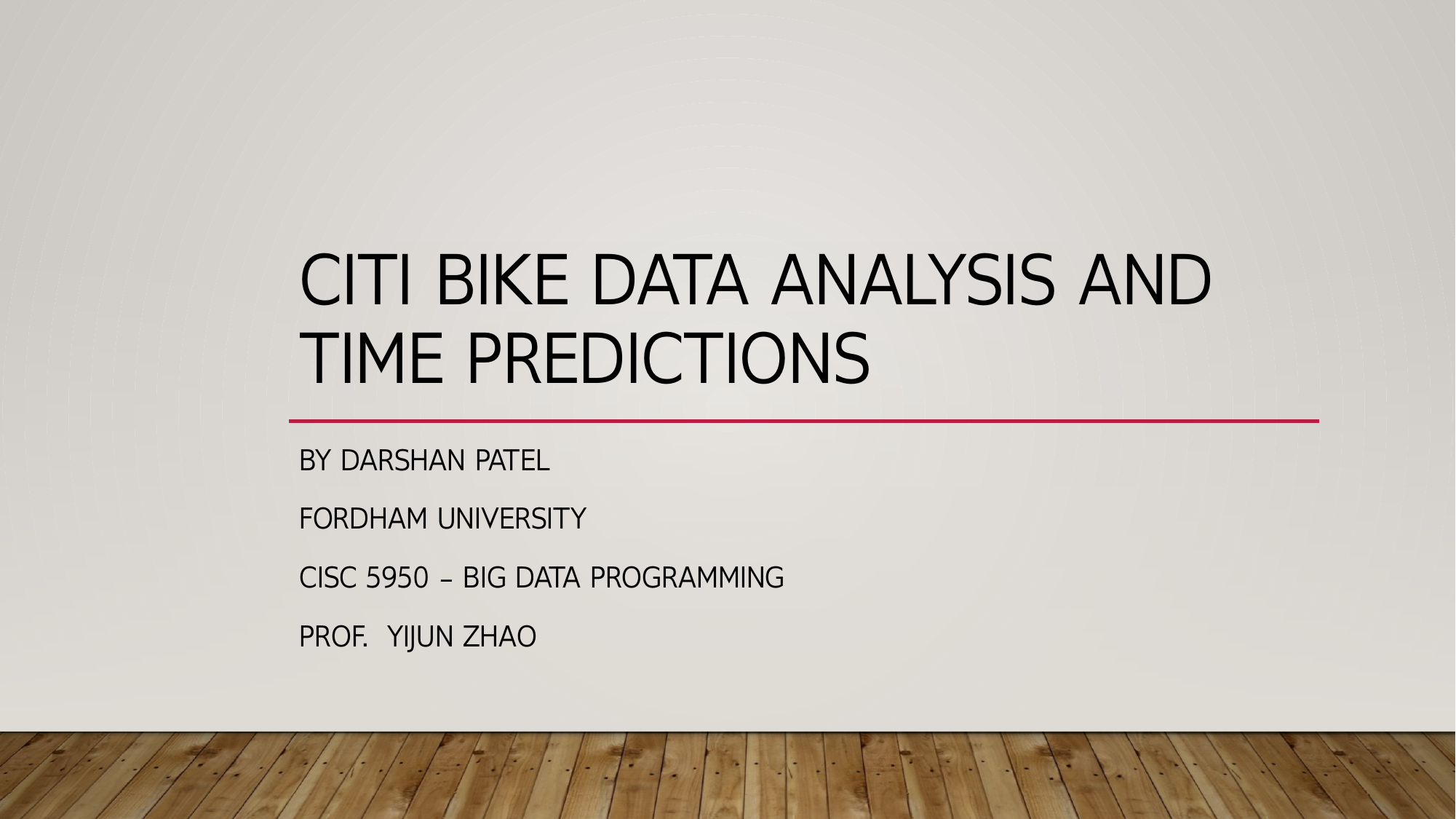

# Citi Bike Data Analysis and time Predictions
By Darshan Patel
Fordham University
CISC 5950 – Big Data Programming
Prof.  Yijun Zhao